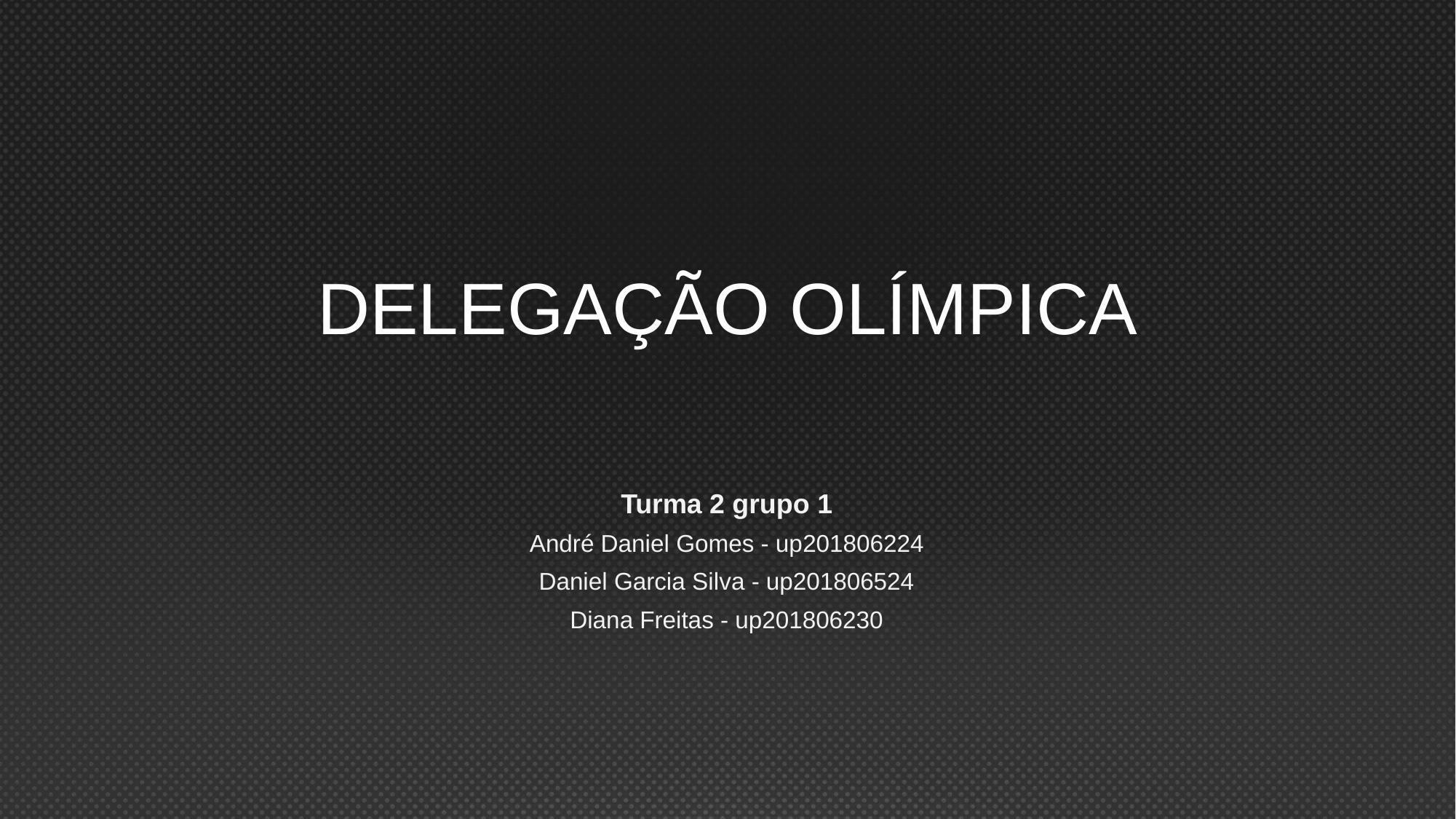

# Delegação Olímpica
Turma 2 grupo 1
André Daniel Gomes - up201806224
Daniel Garcia Silva - up201806524
Diana Freitas - up201806230